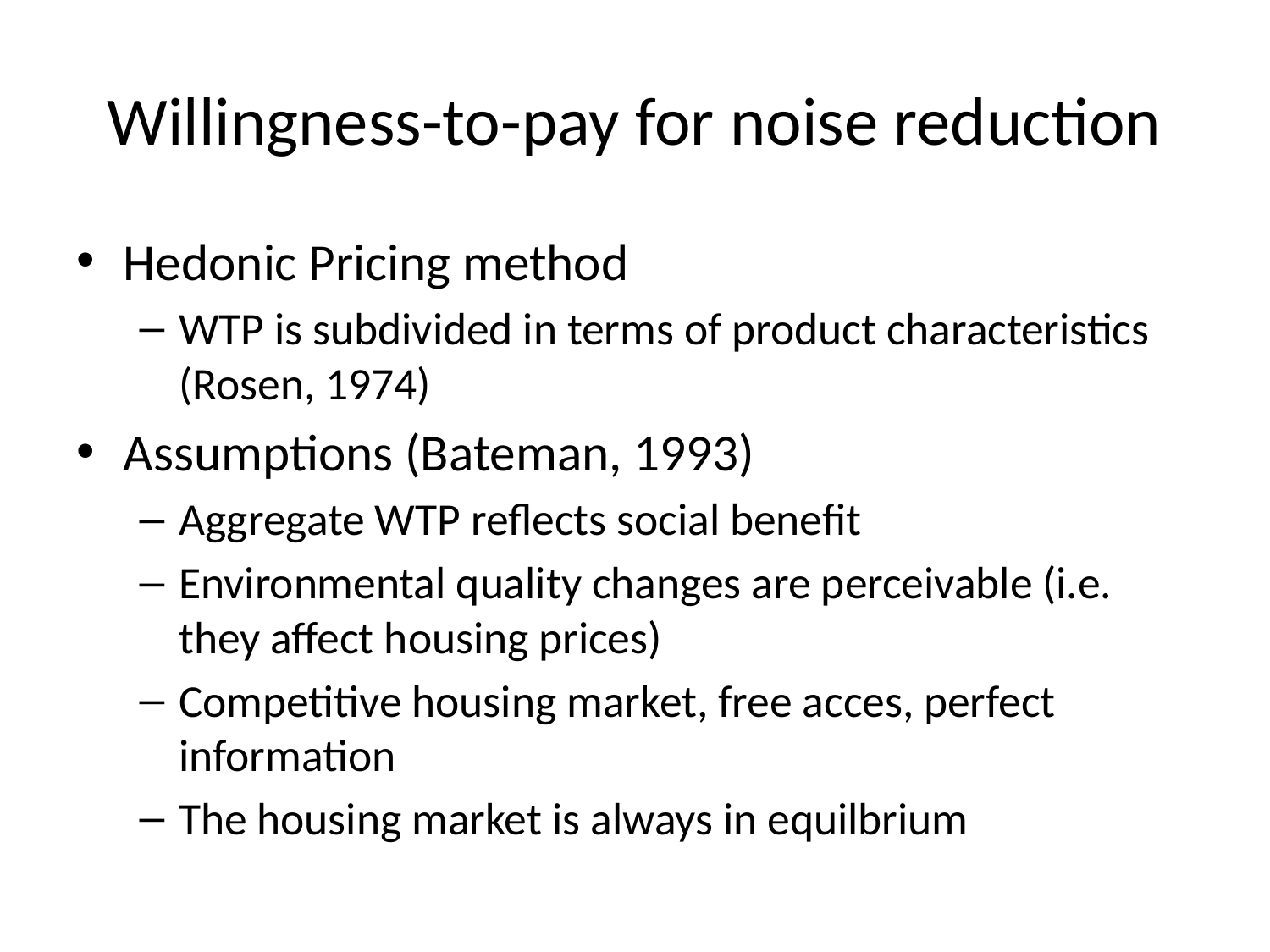

# Willingness-to-pay for noise reduction
Hedonic Pricing method
WTP is subdivided in terms of product characteristics (Rosen, 1974)
Assumptions (Bateman, 1993)
Aggregate WTP reflects social benefit
Environmental quality changes are perceivable (i.e. they affect housing prices)
Competitive housing market, free acces, perfect information
The housing market is always in equilbrium